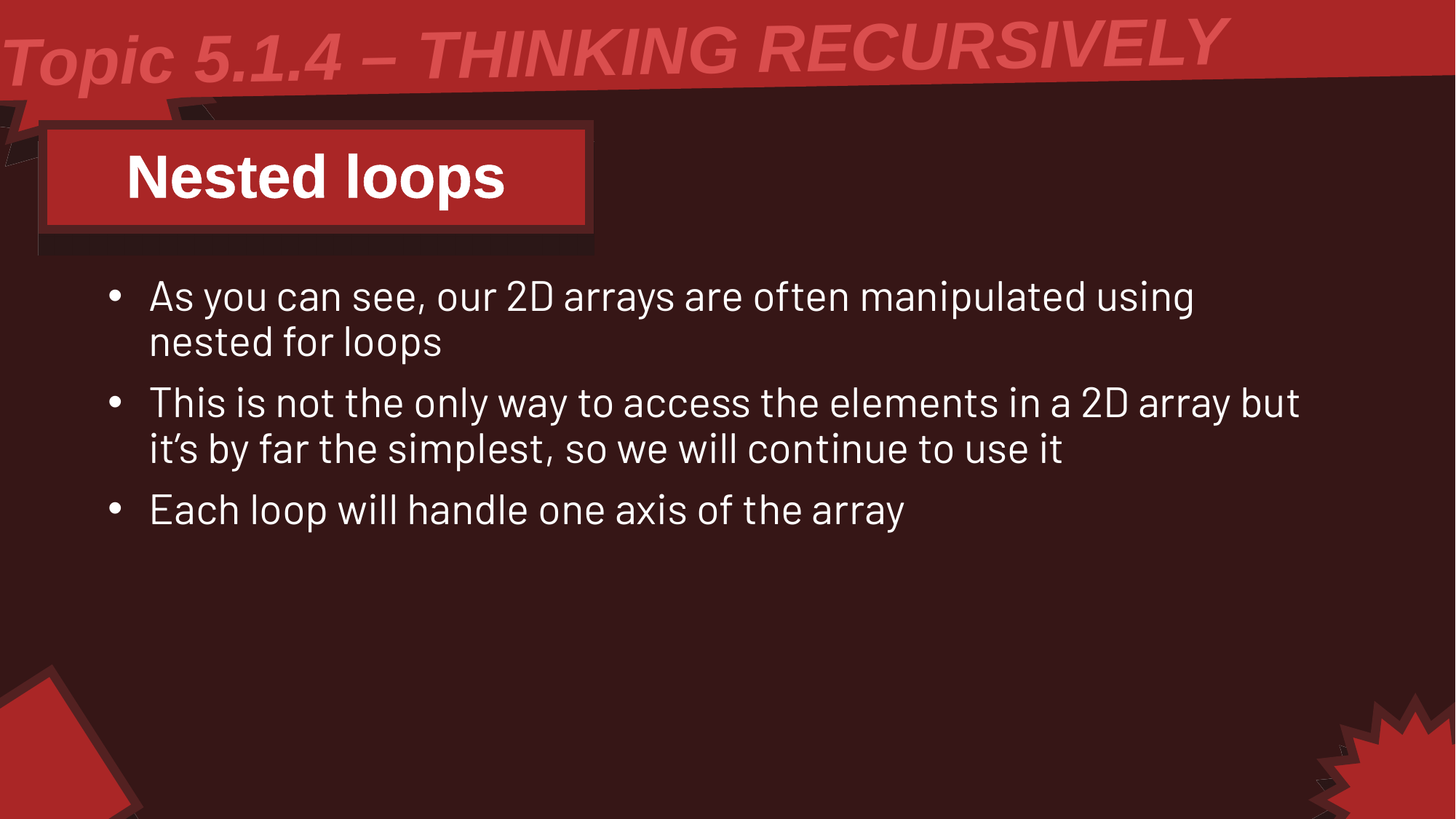

Topic 5.1.4 – THINKING RECURSIVELY

Nested loops
As you can see, our 2D arrays are often manipulated using nested for loops
This is not the only way to access the elements in a 2D array but it’s by far the simplest, so we will continue to use it
Each loop will handle one axis of the array